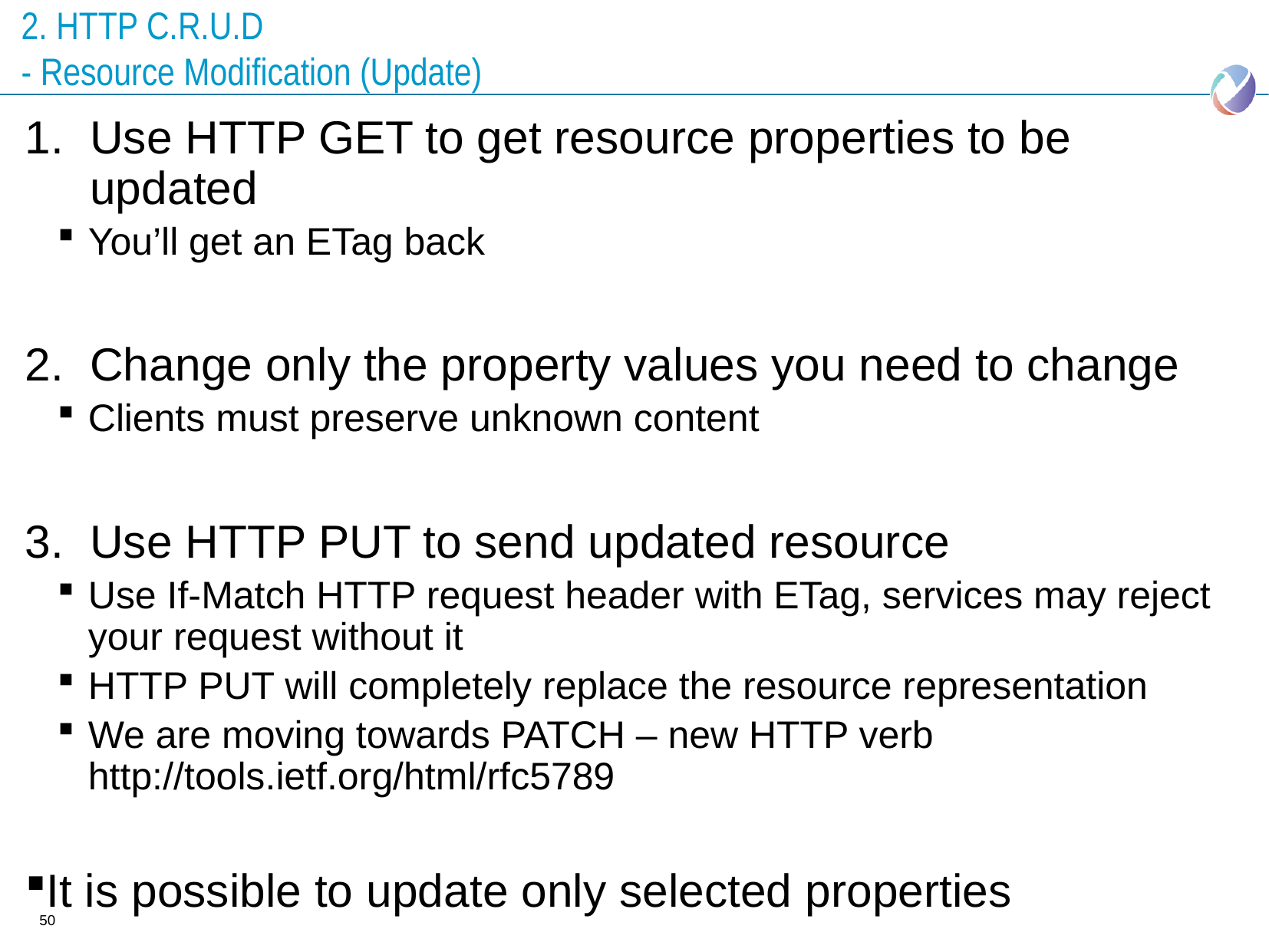

2. HTTP C.R.U.D
- Resource Modification (Update)
Use HTTP GET to get resource properties to be updated
You’ll get an ETag back

Change only the property values you need to change
Clients must preserve unknown content

Use HTTP PUT to send updated resource
Use If-Match HTTP request header with ETag, services may reject your request without it
HTTP PUT will completely replace the resource representation
We are moving towards PATCH – new HTTP verb http://tools.ietf.org/html/rfc5789

It is possible to update only selected properties